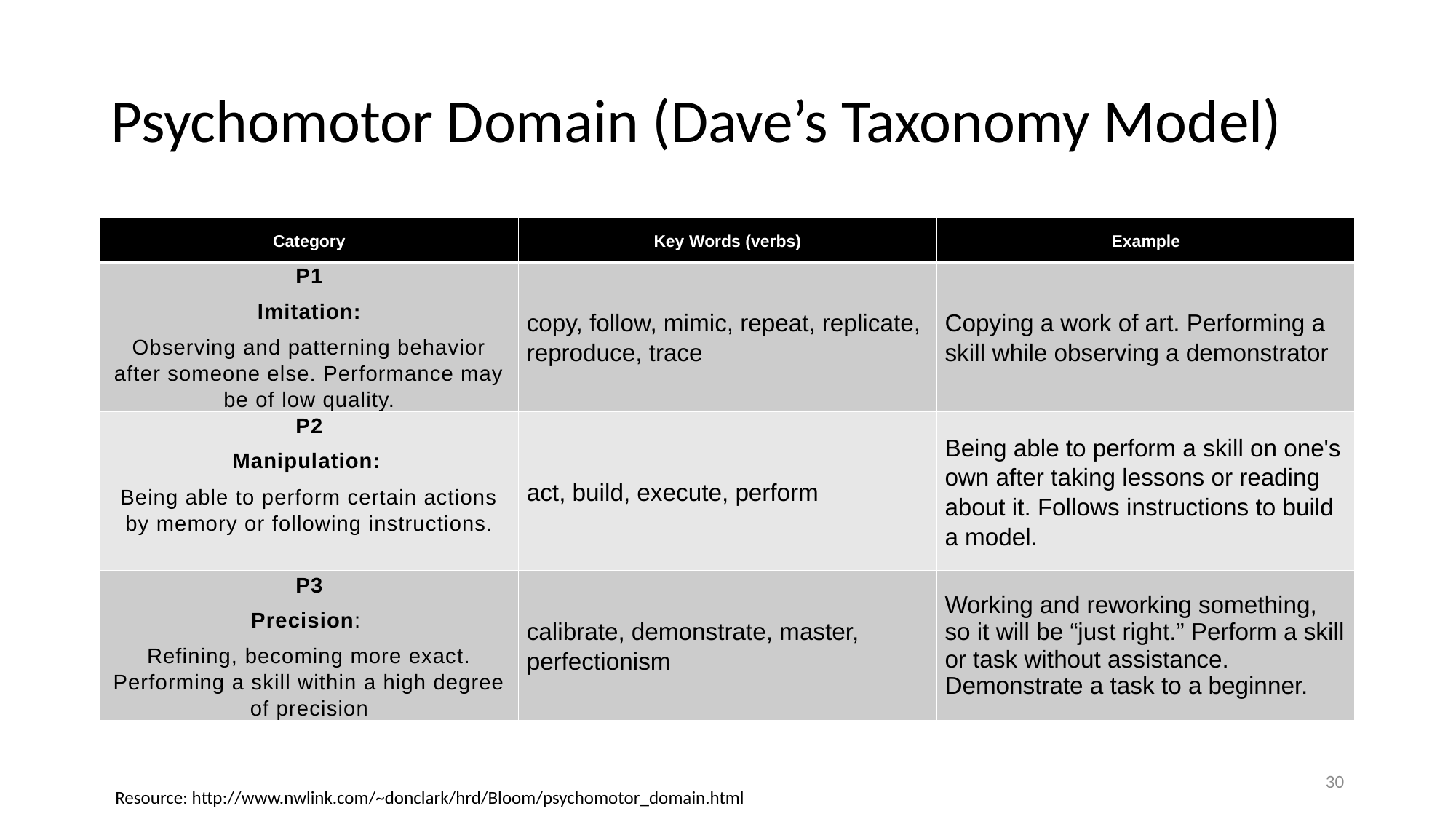

# Psychomotor Domain (Dave’s Taxonomy Model)
| Category | Key Words (verbs) | Example |
| --- | --- | --- |
| P1 Imitation: Observing and patterning behavior after someone else. Performance may be of low quality. | copy, follow, mimic, repeat, replicate, reproduce, trace | Copying a work of art. Performing a skill while observing a demonstrator |
| P2 Manipulation: Being able to perform certain actions by memory or following instructions. | act, build, execute, perform | Being able to perform a skill on one's own after taking lessons or reading about it. Follows instructions to build a model. |
| P3 Precision: Refining, becoming more exact. Performing a skill within a high degree of precision | calibrate, demonstrate, master, perfectionism | Working and reworking something, so it will be “just right.” Perform a skill or task without assistance. Demonstrate a task to a beginner. |
30
Resource: http://www.nwlink.com/~donclark/hrd/Bloom/psychomotor_domain.html